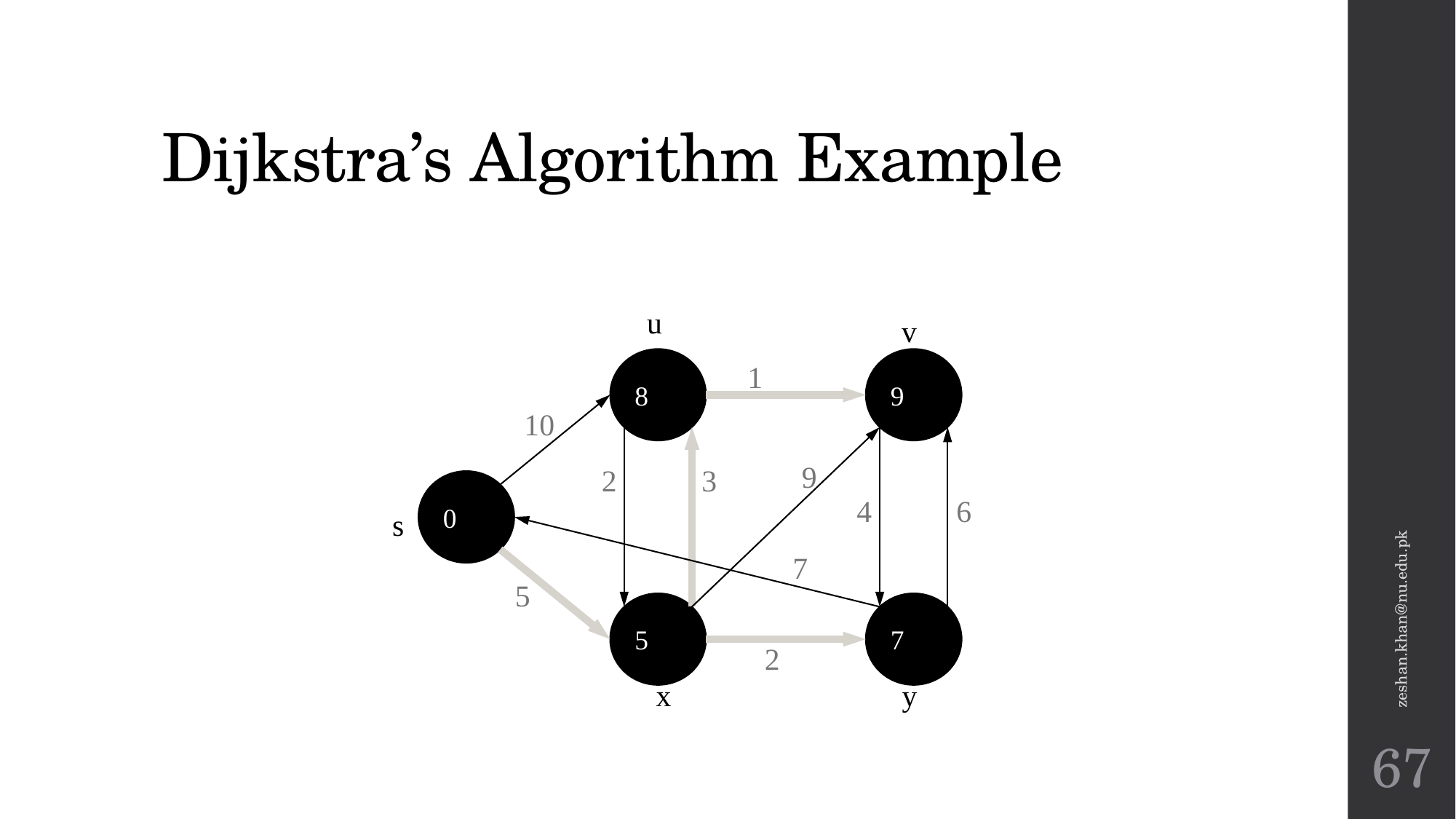

# Dijkstra’s Algorithm Example
u
v
8
9
1
10
9
2
3
0
4
6
s
7
5
7
2
x
y
zeshan.khan@nu.edu.pk
5
67